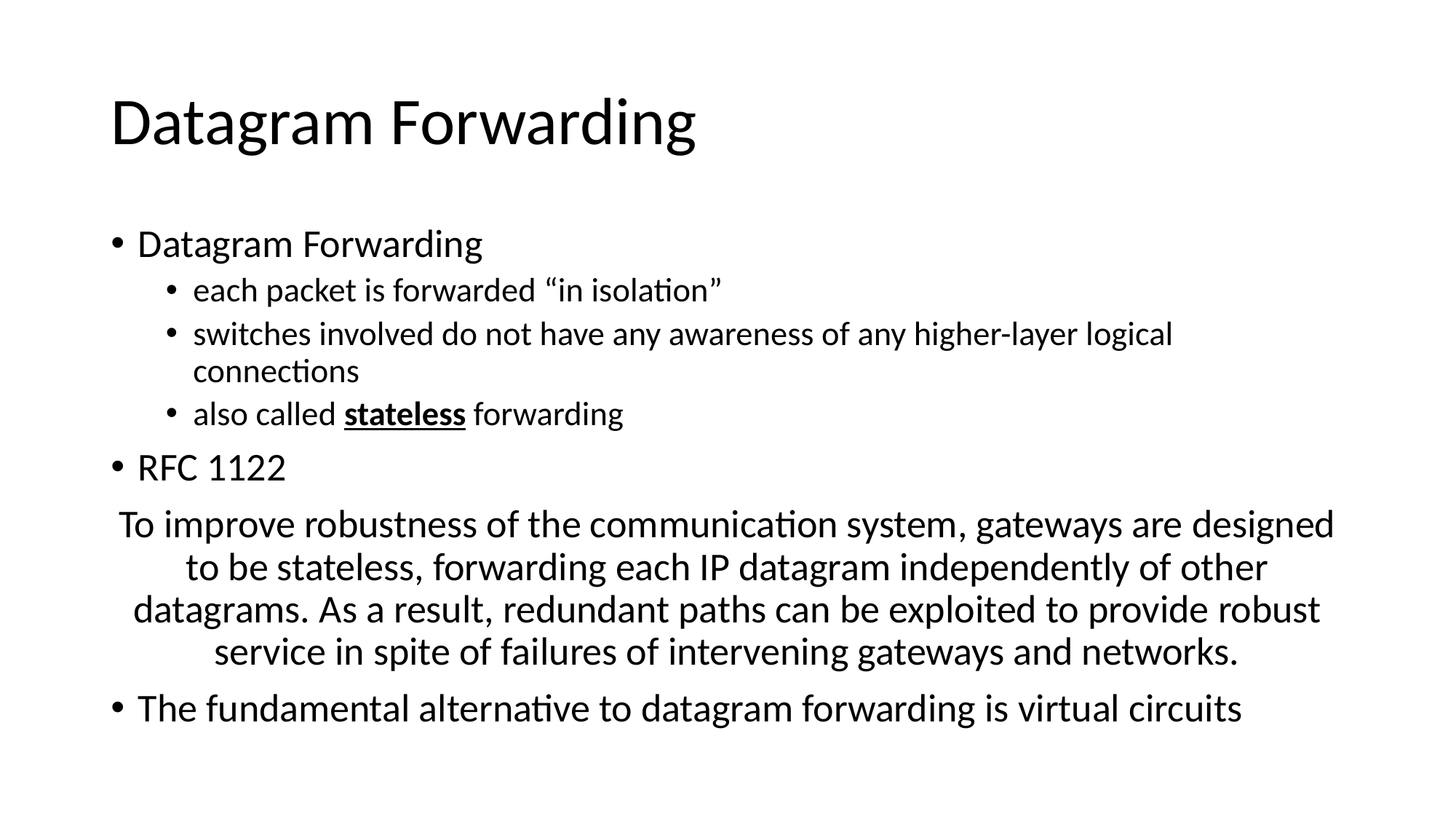

# Datagram Forwarding
Datagram Forwarding
each packet is forwarded “in isolation”
switches involved do not have any awareness of any higher-layer logical connections
also called stateless forwarding
RFC 1122
To improve robustness of the communication system, gateways are designed to be stateless, forwarding each IP datagram independently of other datagrams. As a result, redundant paths can be exploited to provide robust service in spite of failures of intervening gateways and networks.
The fundamental alternative to datagram forwarding is virtual circuits